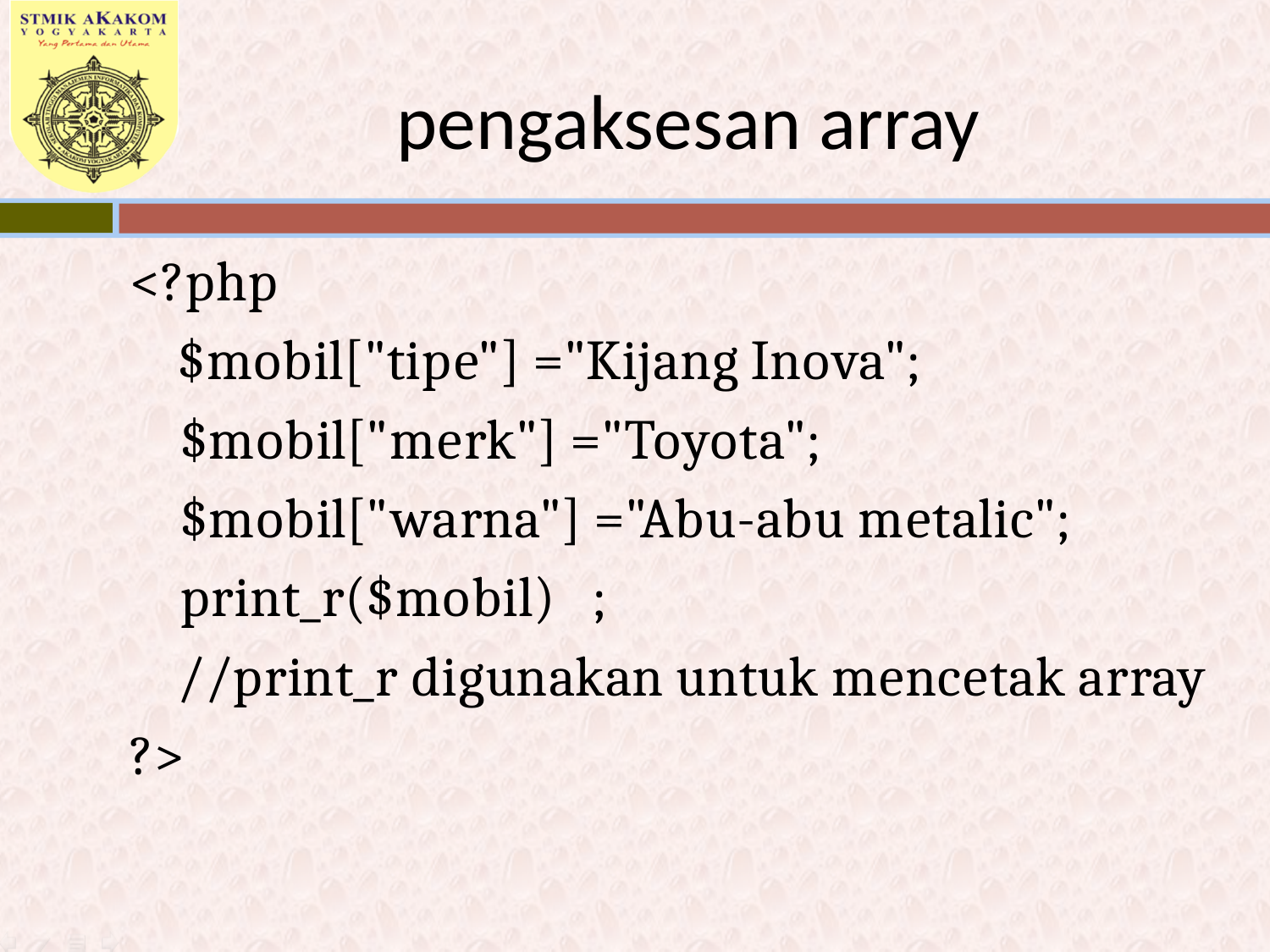

# pengaksesan array
<?php
	$mobil["tipe"] ="Kijang Inova";
    $mobil["merk"] ="Toyota";
    $mobil["warna"] ="Abu-abu metalic";
    print_r($mobil)   ;
	//print_r digunakan untuk mencetak array
?>